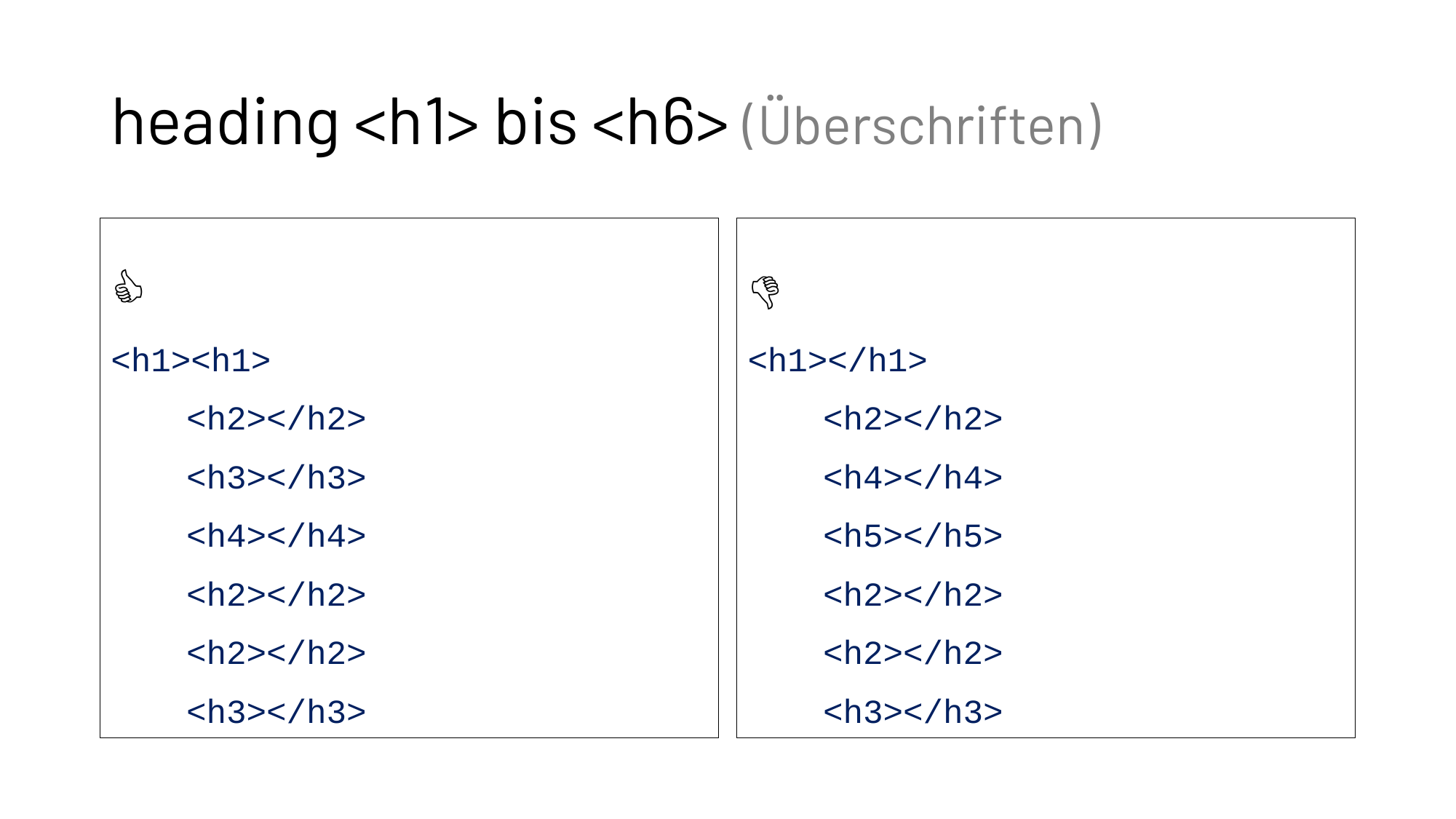

# heading <h1> bis <h6> (Überschriften)
👍
<h1><h1>
	<h2></h2>
		<h3></h3>
			<h4></h4>
	<h2></h2>
	<h2></h2>
		<h3></h3>
👎
<h1></h1>
	<h2></h2>
		<h4></h4>
			<h5></h5>
	<h2></h2>
	<h2></h2>
		<h3></h3>